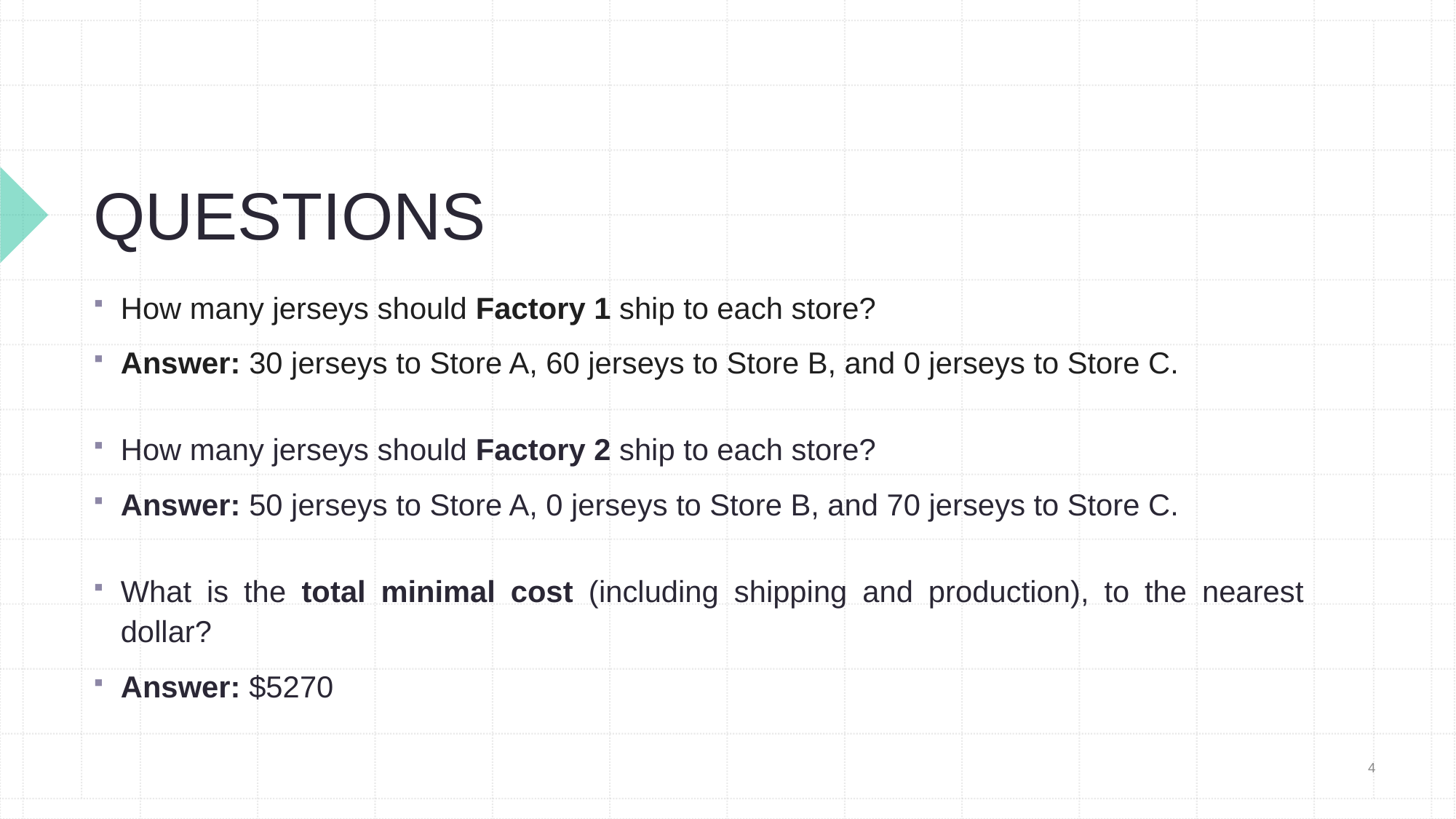

# QUESTIONS
How many jerseys should Factory 1 ship to each store?
Answer: 30 jerseys to Store A, 60 jerseys to Store B, and 0 jerseys to Store C.

How many jerseys should Factory 2 ship to each store?
Answer: 50 jerseys to Store A, 0 jerseys to Store B, and 70 jerseys to Store C.

What is the total minimal cost (including shipping and production), to the nearest dollar?
Answer: $5270
4